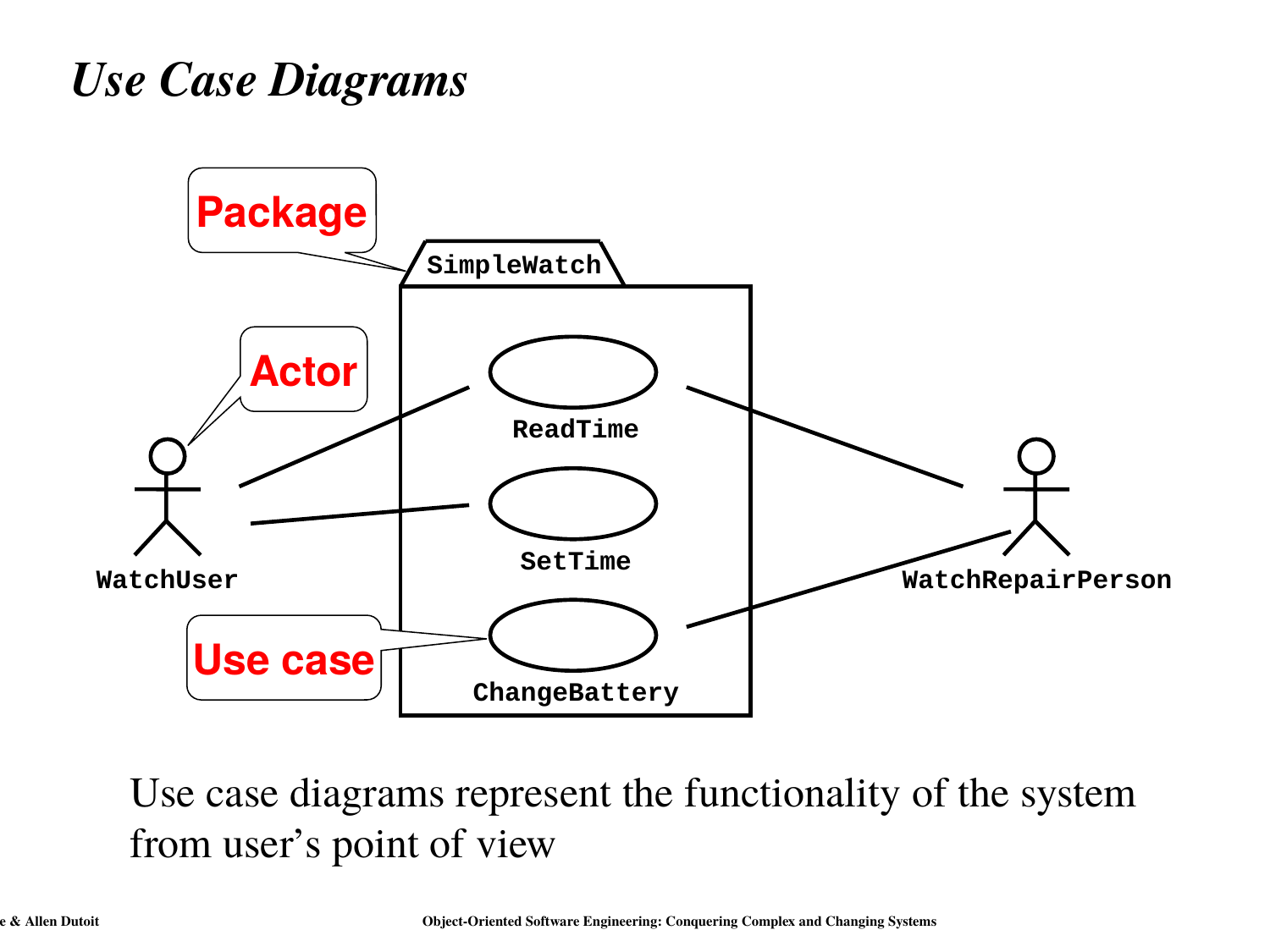

# Use Case Diagrams
Package

SimpleWatch

Actor

ReadTime

SetTime
WatchUser
WatchRepairPerson

Use case
ChangeBattery
Use case diagrams represent the functionality of the system
from user’s point of view